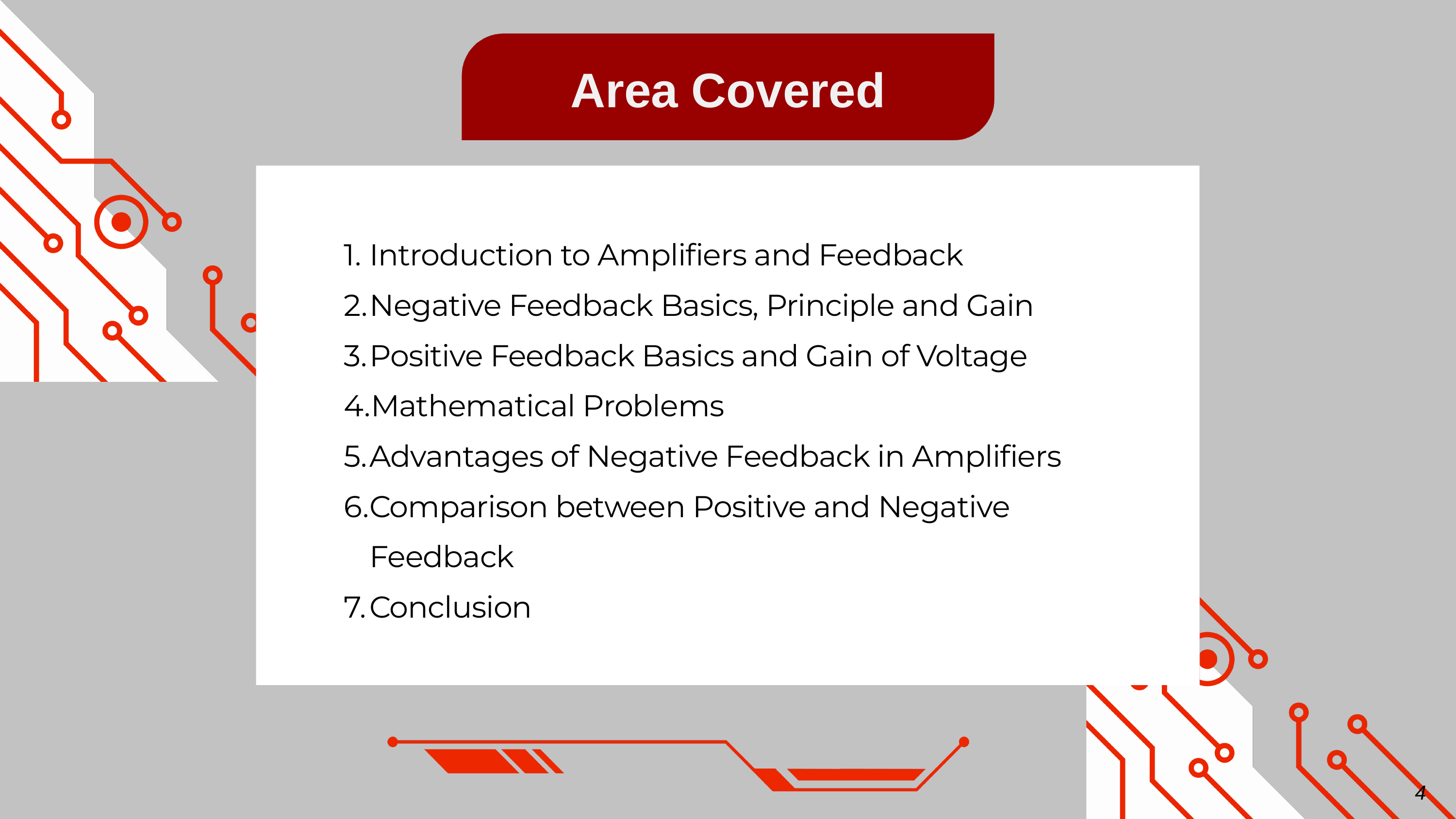

Area Covered

Introduction to Amplifiers and Feedback
Negative Feedback Basics, Principle and Gain
Positive Feedback Basics and Gain of Voltage
Mathematical Problems
Advantages of Negative Feedback in Amplifiers
Comparison between Positive and Negative Feedback
Conclusion

4